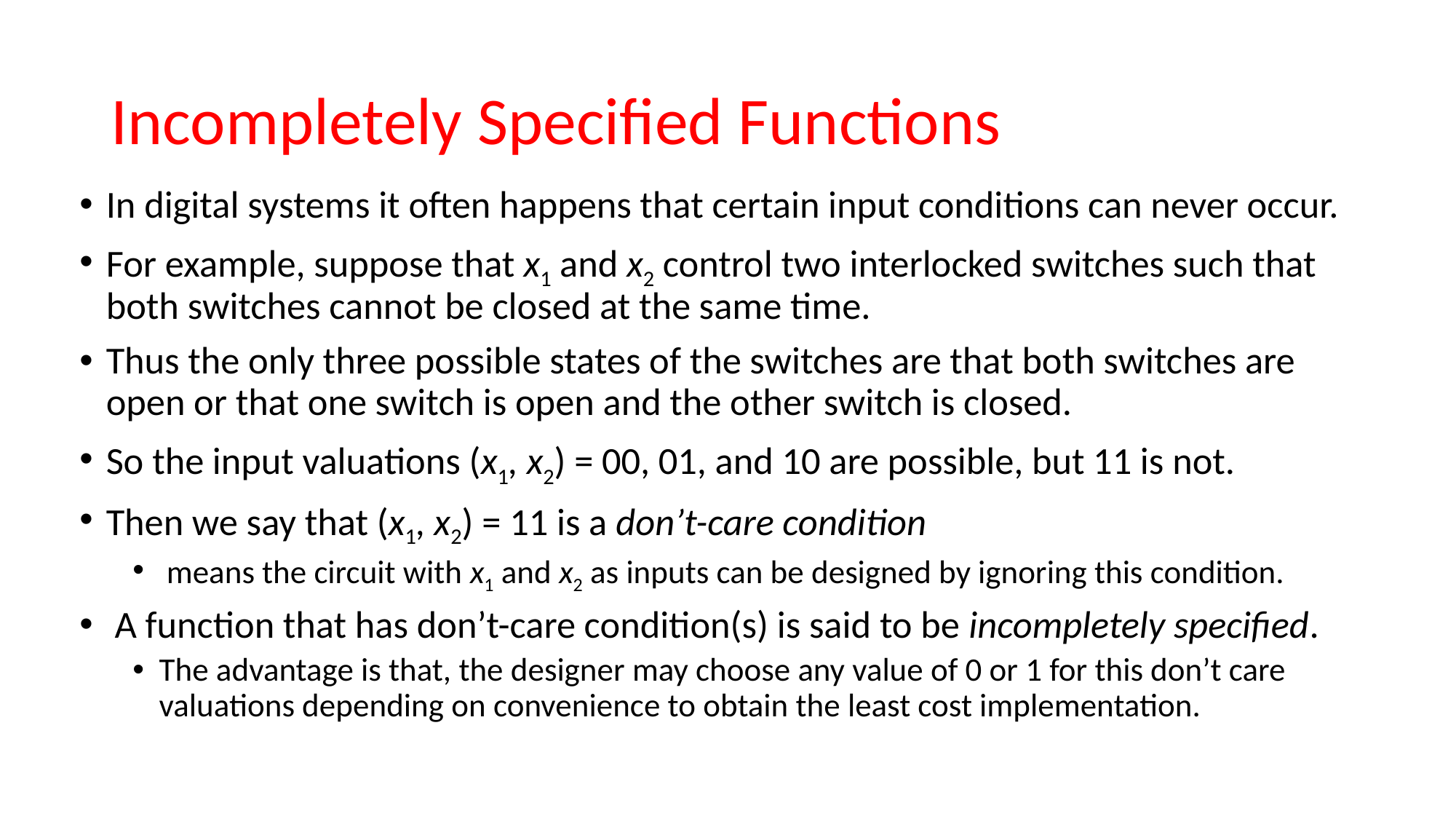

# Incompletely Specified Functions
In digital systems it often happens that certain input conditions can never occur.
For example, suppose that x1 and x2 control two interlocked switches such that both switches cannot be closed at the same time.
Thus the only three possible states of the switches are that both switches are open or that one switch is open and the other switch is closed.
So the input valuations (x1, x2) = 00, 01, and 10 are possible, but 11 is not.
Then we say that (x1, x2) = 11 is a don’t-care condition
 means the circuit with x1 and x2 as inputs can be designed by ignoring this condition.
 A function that has don’t-care condition(s) is said to be incompletely specified.
The advantage is that, the designer may choose any value of 0 or 1 for this don’t care valuations depending on convenience to obtain the least cost implementation.